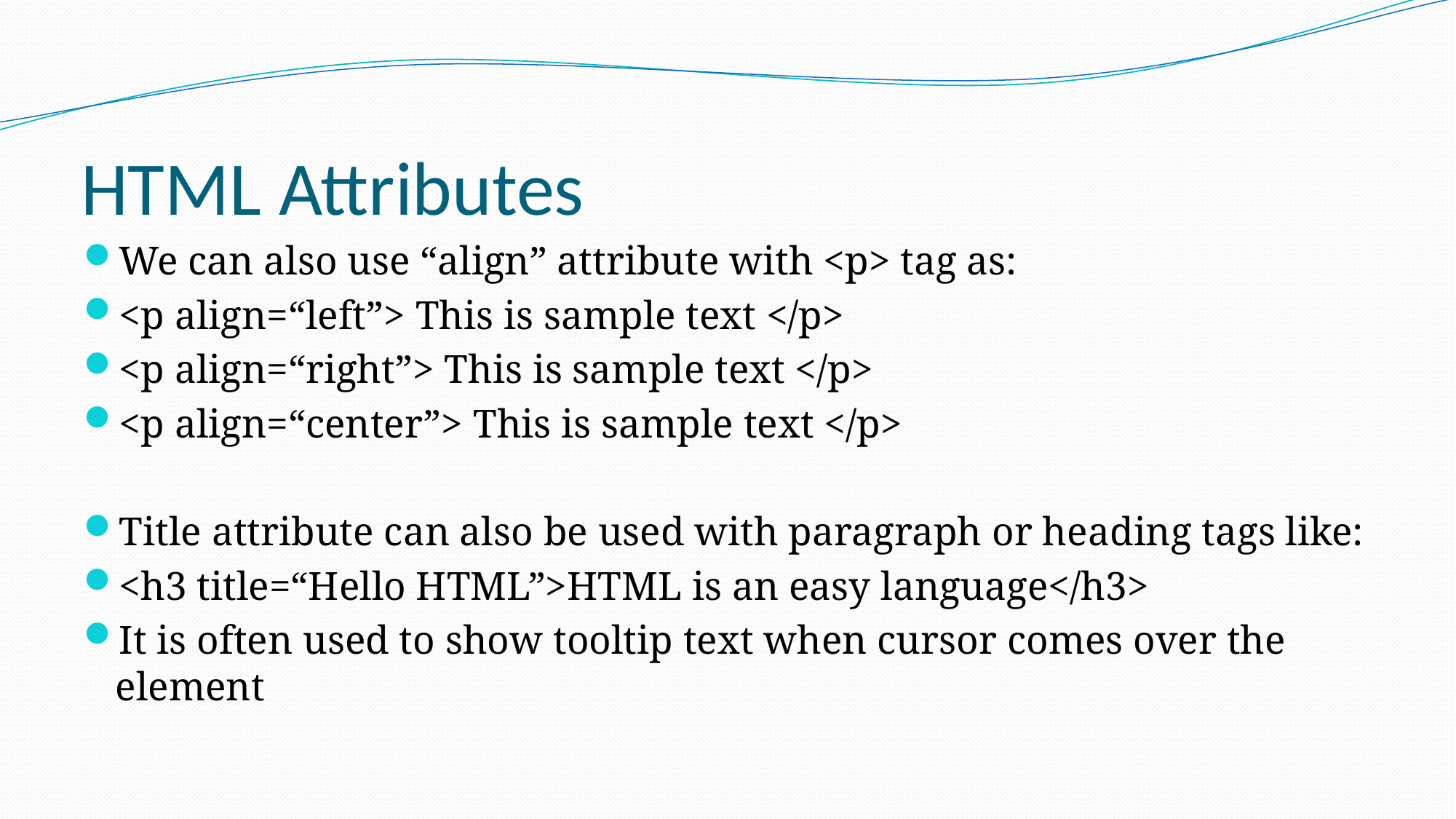

# HTML Attributes
We can also use “align” attribute with <p> tag as:
<p align=“left”> This is sample text </p>
<p align=“right”> This is sample text </p>
<p align=“center”> This is sample text </p>

Title attribute can also be used with paragraph or heading tags like:
<h3 title=“Hello HTML”>HTML is an easy language</h3>
It is often used to show tooltip text when cursor comes over the element